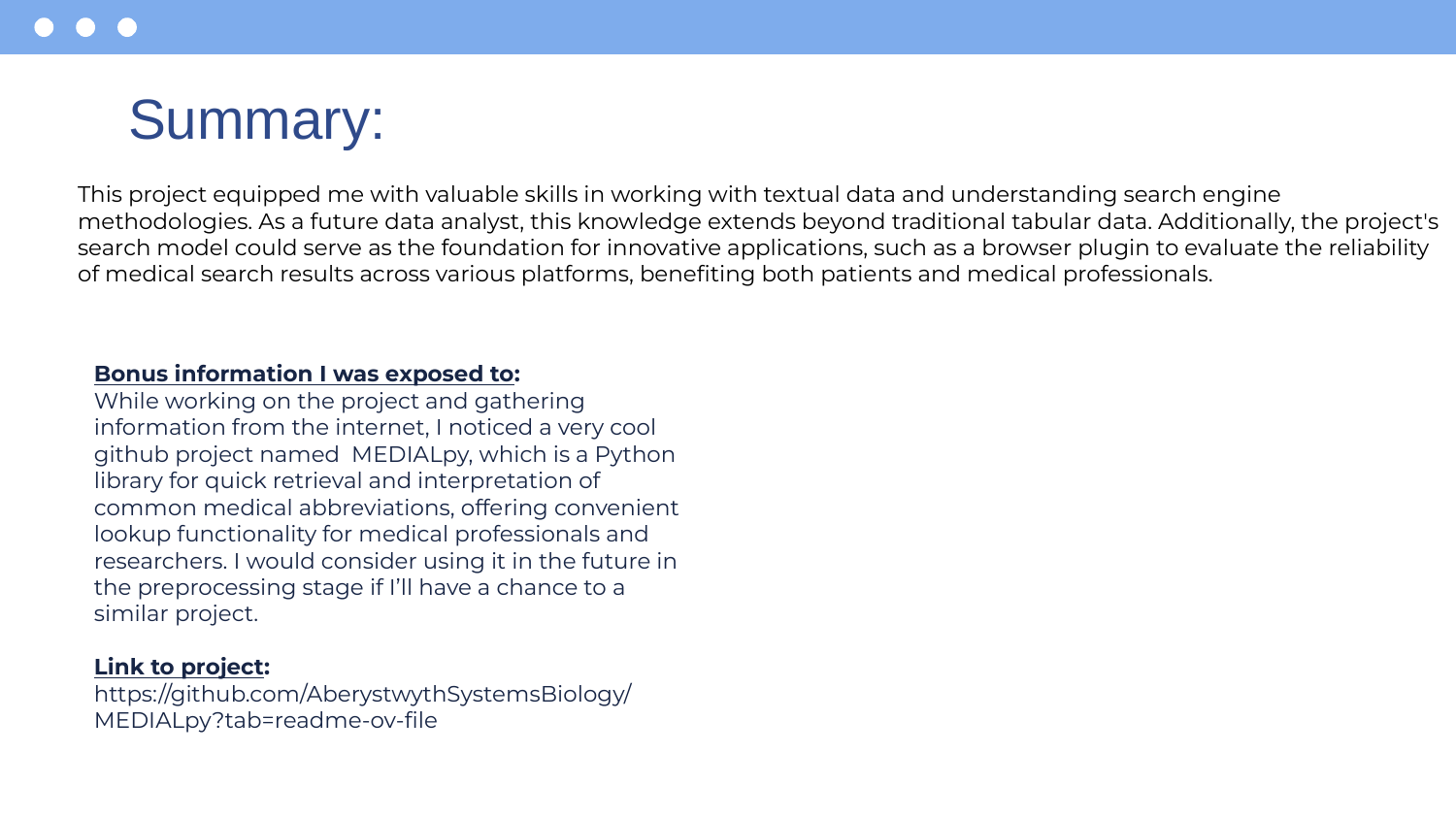

# Summary:
This project equipped me with valuable skills in working with textual data and understanding search engine methodologies. As a future data analyst, this knowledge extends beyond traditional tabular data. Additionally, the project's search model could serve as the foundation for innovative applications, such as a browser plugin to evaluate the reliability of medical search results across various platforms, benefiting both patients and medical professionals.
Bonus information I was exposed to:
While working on the project and gathering information from the internet, I noticed a very cool github project named  MEDIALpy, which is a Python library for quick retrieval and interpretation of common medical abbreviations, offering convenient lookup functionality for medical professionals and researchers. I would consider using it in the future in the preprocessing stage if I’ll have a chance to a similar project.

Link to project:
https://github.com/AberystwythSystemsBiology/MEDIALpy?tab=readme-ov-file